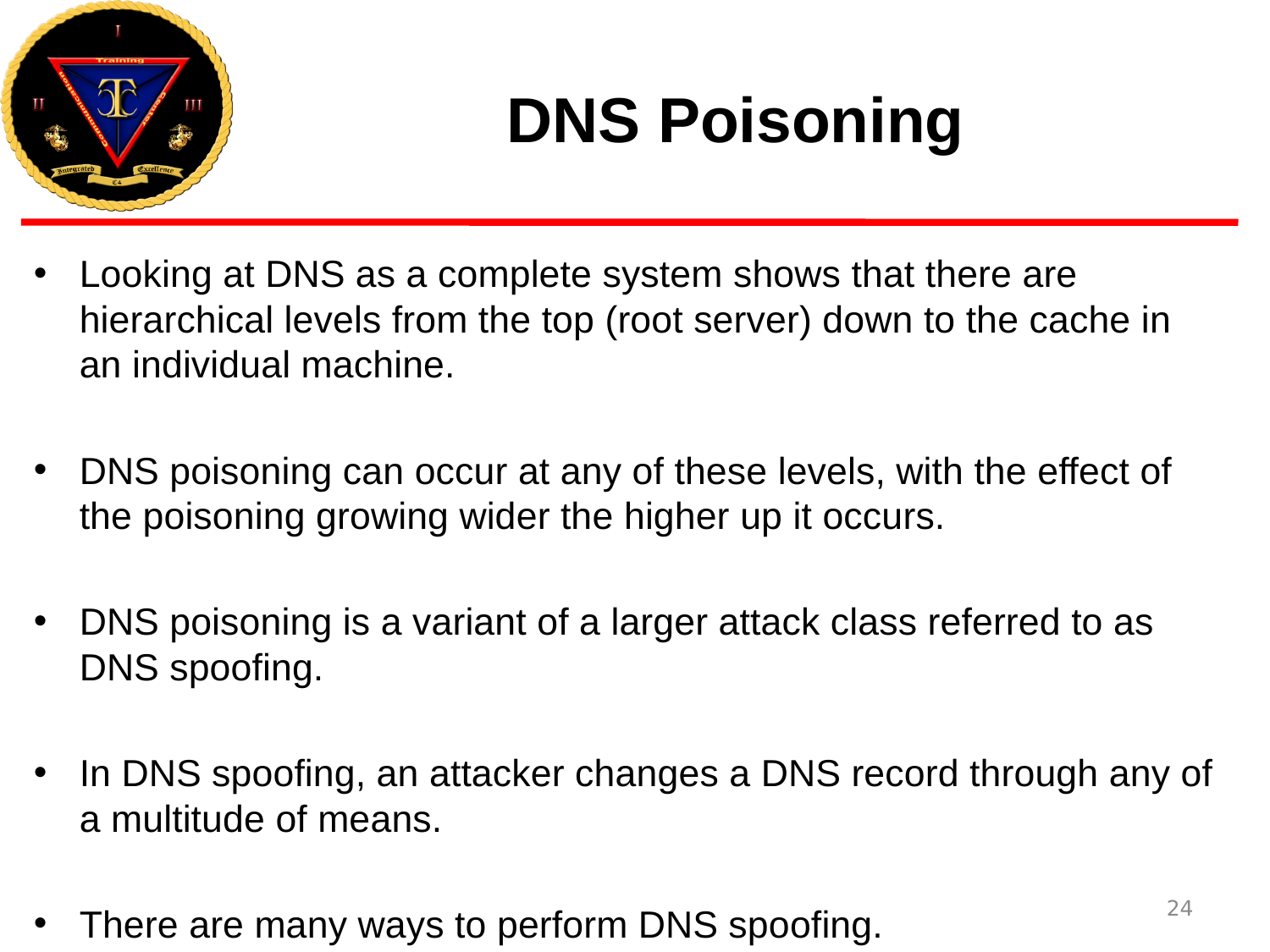

# DNS Poisoning
Looking at DNS as a complete system shows that there are hierarchical levels from the top (root server) down to the cache in an individual machine.

DNS poisoning can occur at any of these levels, with the effect of the poisoning growing wider the higher up it occurs.

DNS poisoning is a variant of a larger attack class referred to as DNS spoofing.

In DNS spoofing, an attacker changes a DNS record through any of a multitude of means.

There are many ways to perform DNS spoofing.
24